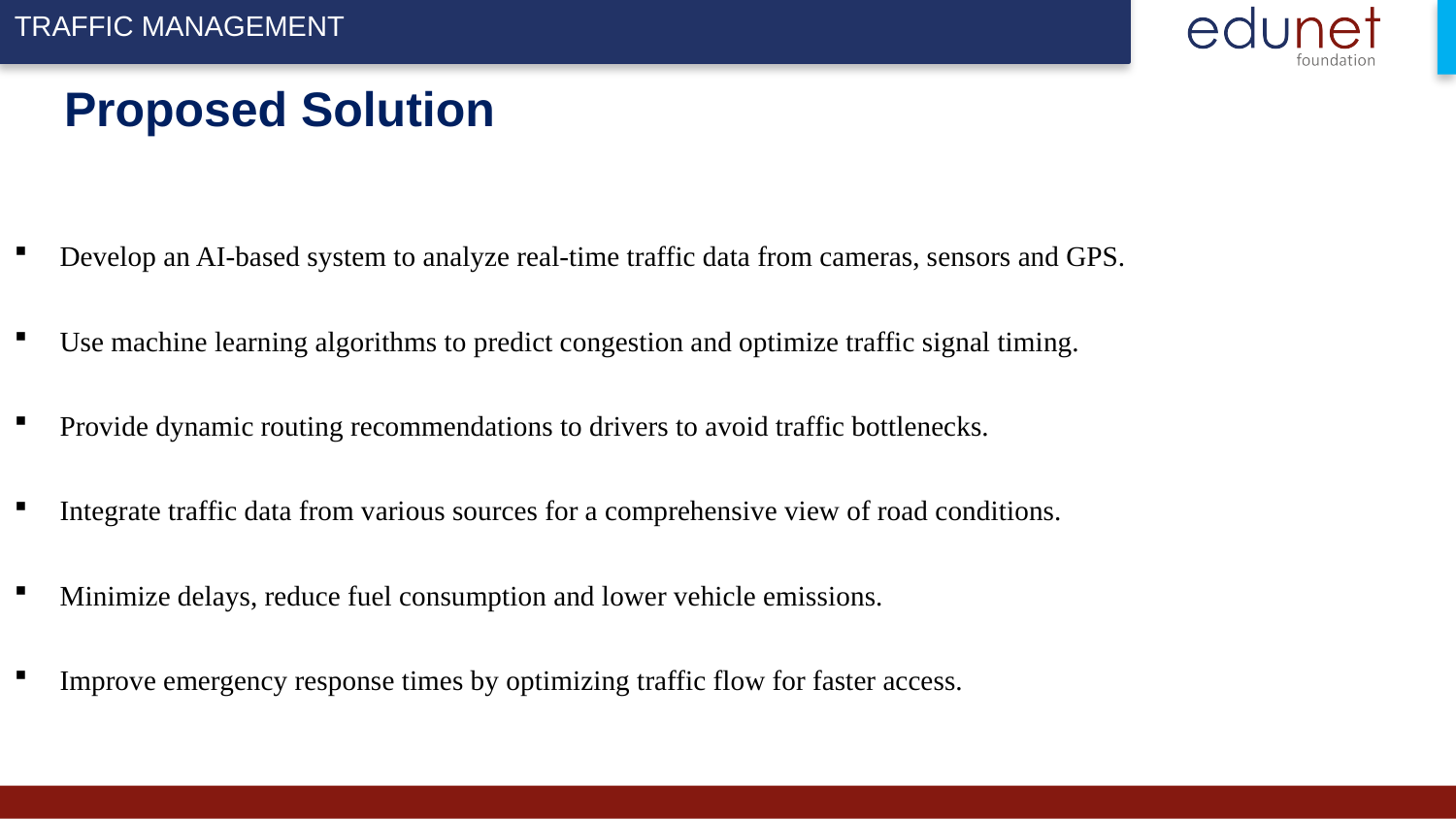

# Proposed Solution
Develop an AI-based system to analyze real-time traffic data from cameras, sensors and GPS.
Use machine learning algorithms to predict congestion and optimize traffic signal timing.
Provide dynamic routing recommendations to drivers to avoid traffic bottlenecks.
Integrate traffic data from various sources for a comprehensive view of road conditions.
Minimize delays, reduce fuel consumption and lower vehicle emissions.
Improve emergency response times by optimizing traffic flow for faster access.